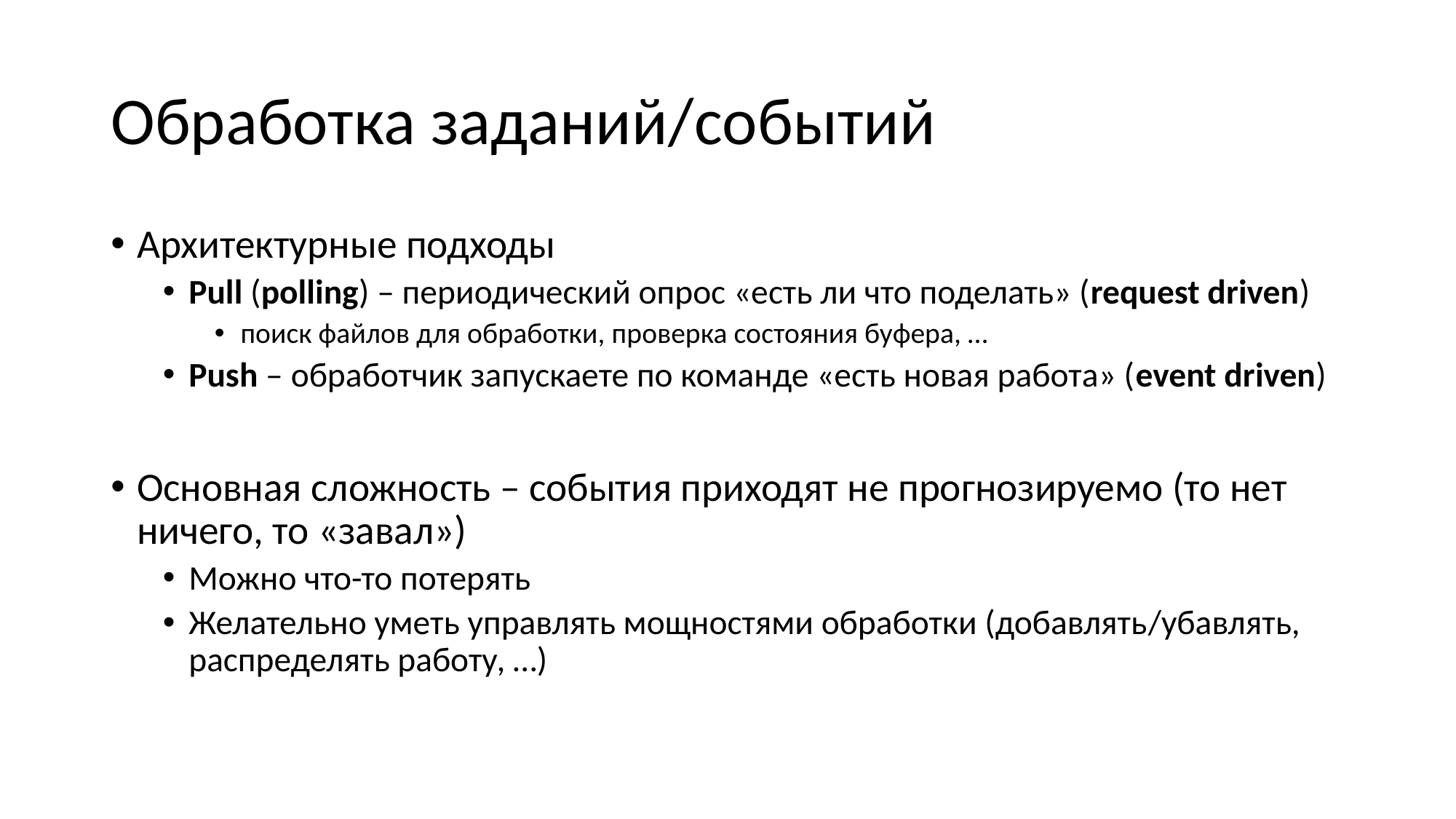

# Обработка заданий/событий
Архитектурные подходы
Pull (polling) – периодический опрос «есть ли что поделать» (request driven)
поиск файлов для обработки, проверка состояния буфера, …
Push – обработчик запускаете по команде «есть новая работа» (event driven)

Основная сложность – события приходят не прогнозируемо (то нет ничего, то «завал»)
Можно что-то потерять
Желательно уметь управлять мощностями обработки (добавлять/убавлять, распределять работу, …)